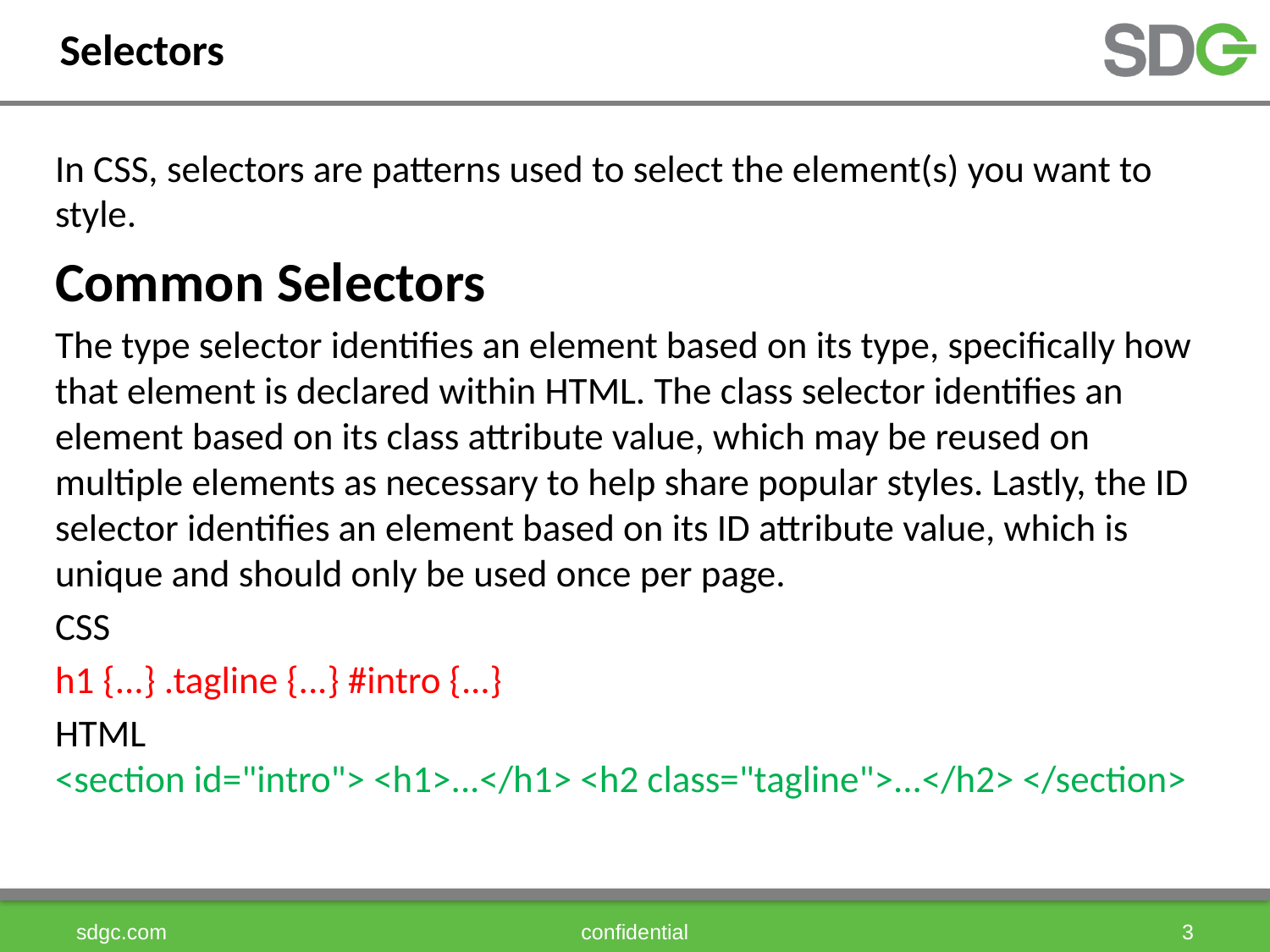

# Selectors
In CSS, selectors are patterns used to select the element(s) you want to style.
Common Selectors
The type selector identifies an element based on its type, specifically how that element is declared within HTML. The class selector identifies an element based on its class attribute value, which may be reused on multiple elements as necessary to help share popular styles. Lastly, the ID selector identifies an element based on its ID attribute value, which is unique and should only be used once per page.
CSS
h1 {...} .tagline {...} #intro {...}
HTML
<section id="intro"> <h1>...</h1> <h2 class="tagline">...</h2> </section>
sdgc.com
confidential
3